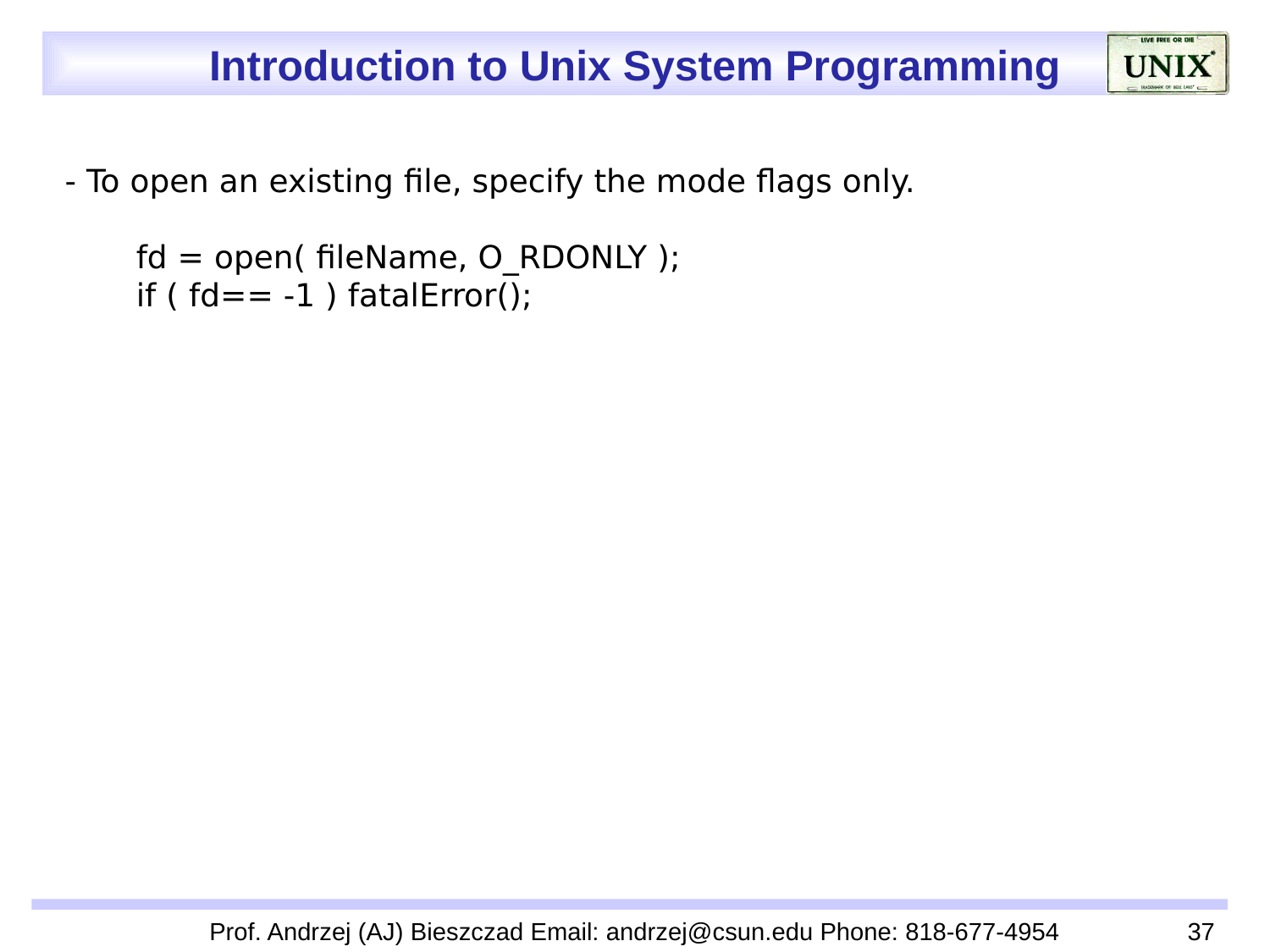

- To open an existing file, specify the mode flags only.

        fd = open( fileName, O_RDONLY );
        if ( fd== -1 ) fatalError();
Prof. Andrzej (AJ) Bieszczad Email: andrzej@csun.edu Phone: 818-677-4954
37